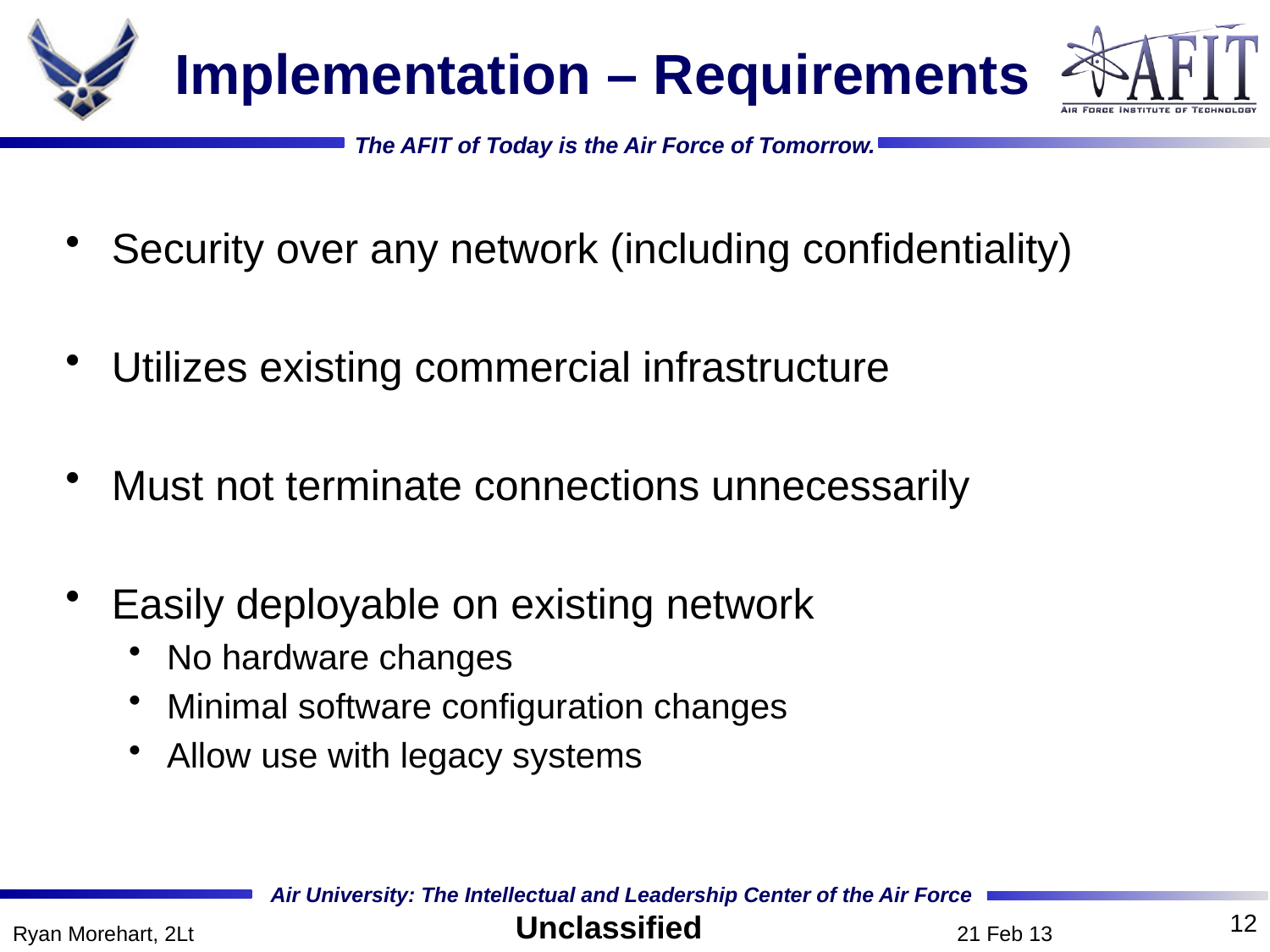

# Implementation – Requirements
Security over any network (including confidentiality)

Utilizes existing commercial infrastructure

Must not terminate connections unnecessarily

Easily deployable on existing network
No hardware changes
Minimal software configuration changes
Allow use with legacy systems

12